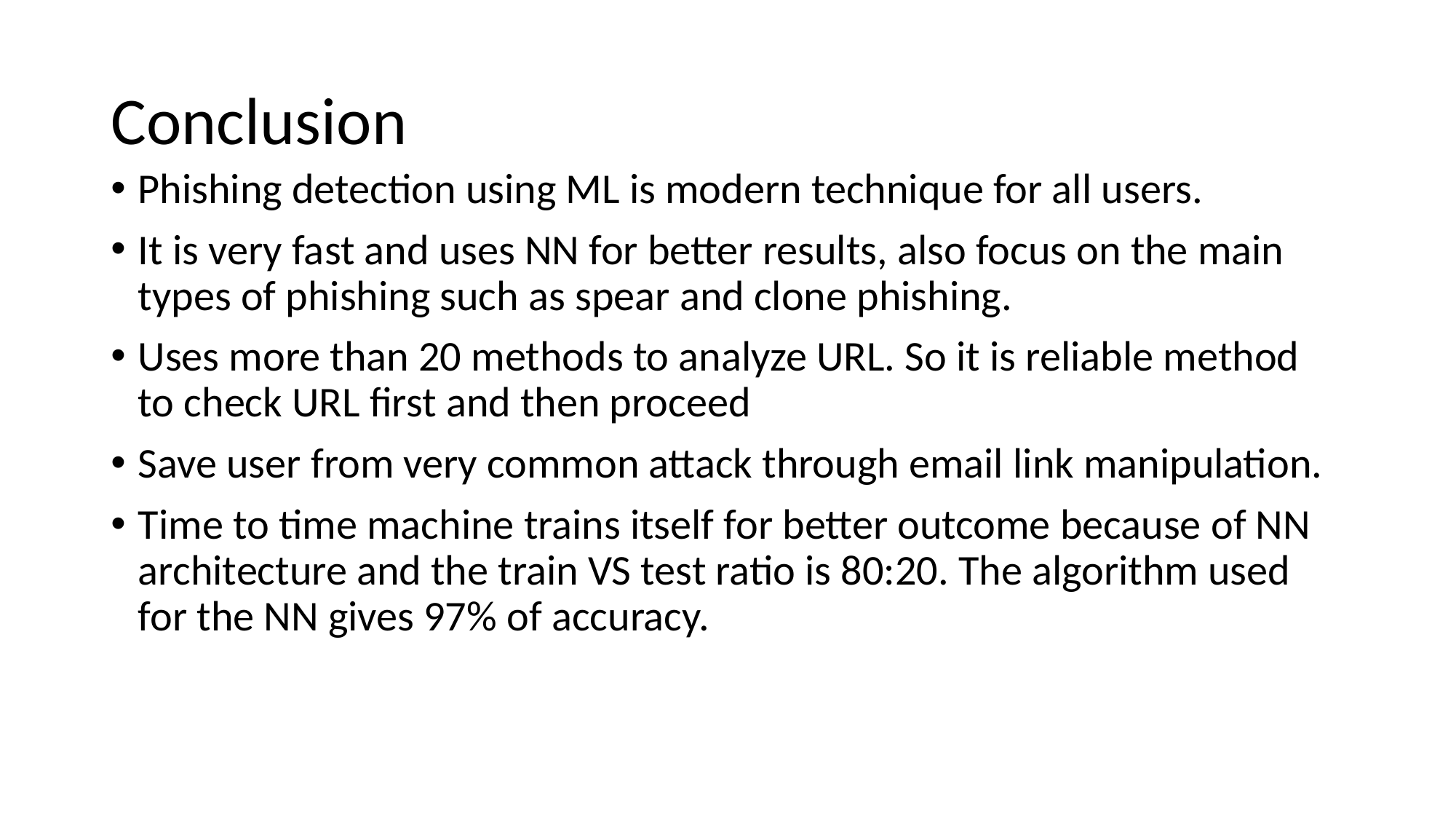

# Conclusion
Phishing detection using ML is modern technique for all users.
It is very fast and uses NN for better results, also focus on the main types of phishing such as spear and clone phishing.
Uses more than 20 methods to analyze URL. So it is reliable method to check URL first and then proceed
Save user from very common attack through email link manipulation.
Time to time machine trains itself for better outcome because of NN architecture and the train VS test ratio is 80:20. The algorithm used for the NN gives 97% of accuracy.